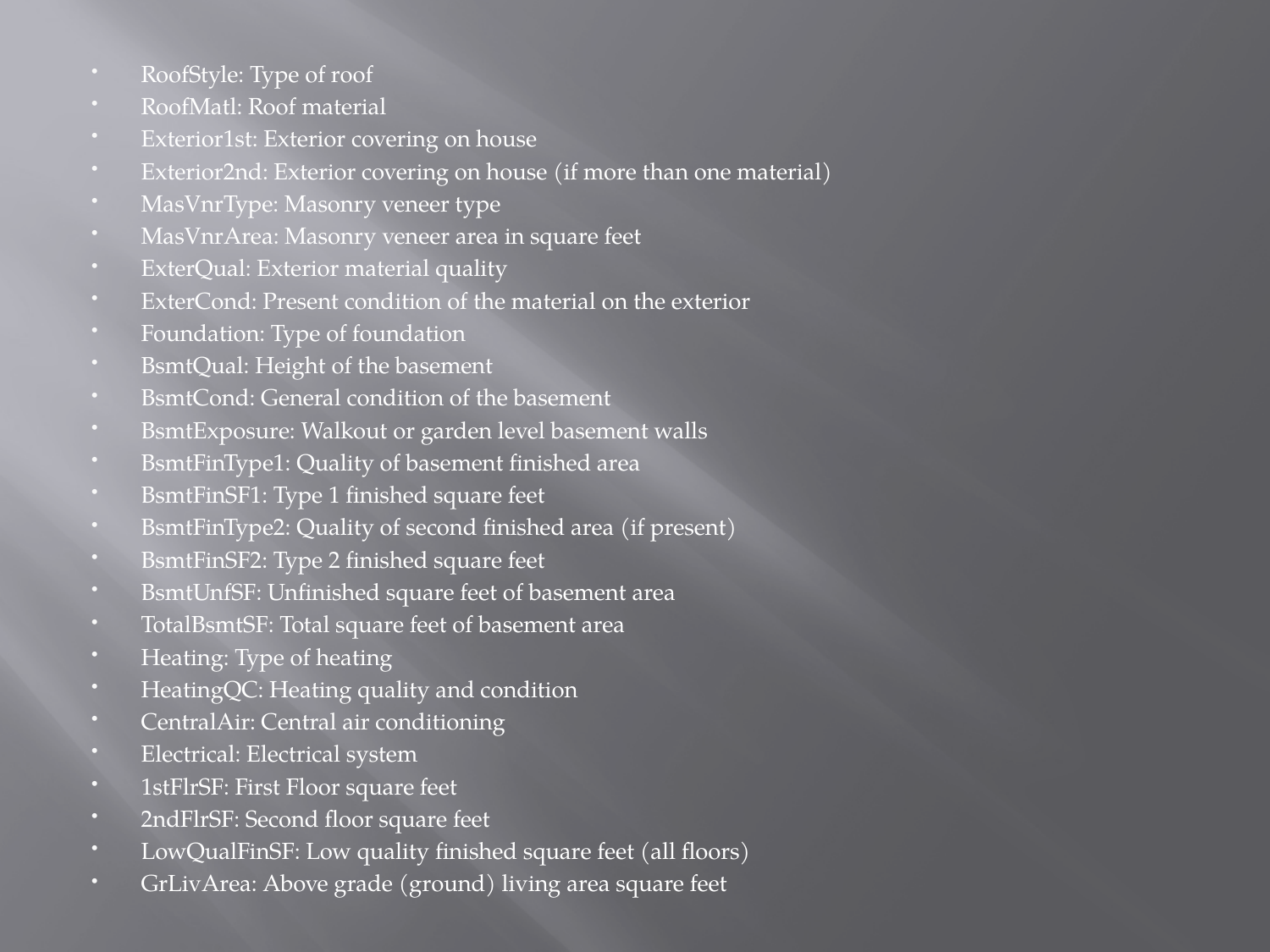

RoofStyle: Type of roof
RoofMatl: Roof material
Exterior1st: Exterior covering on house
Exterior2nd: Exterior covering on house (if more than one material)
MasVnrType: Masonry veneer type
MasVnrArea: Masonry veneer area in square feet
ExterQual: Exterior material quality
ExterCond: Present condition of the material on the exterior
Foundation: Type of foundation
BsmtQual: Height of the basement
BsmtCond: General condition of the basement
BsmtExposure: Walkout or garden level basement walls
BsmtFinType1: Quality of basement finished area
BsmtFinSF1: Type 1 finished square feet
BsmtFinType2: Quality of second finished area (if present)
BsmtFinSF2: Type 2 finished square feet
BsmtUnfSF: Unfinished square feet of basement area
TotalBsmtSF: Total square feet of basement area
Heating: Type of heating
HeatingQC: Heating quality and condition
CentralAir: Central air conditioning
Electrical: Electrical system
1stFlrSF: First Floor square feet
2ndFlrSF: Second floor square feet
LowQualFinSF: Low quality finished square feet (all floors)
GrLivArea: Above grade (ground) living area square feet